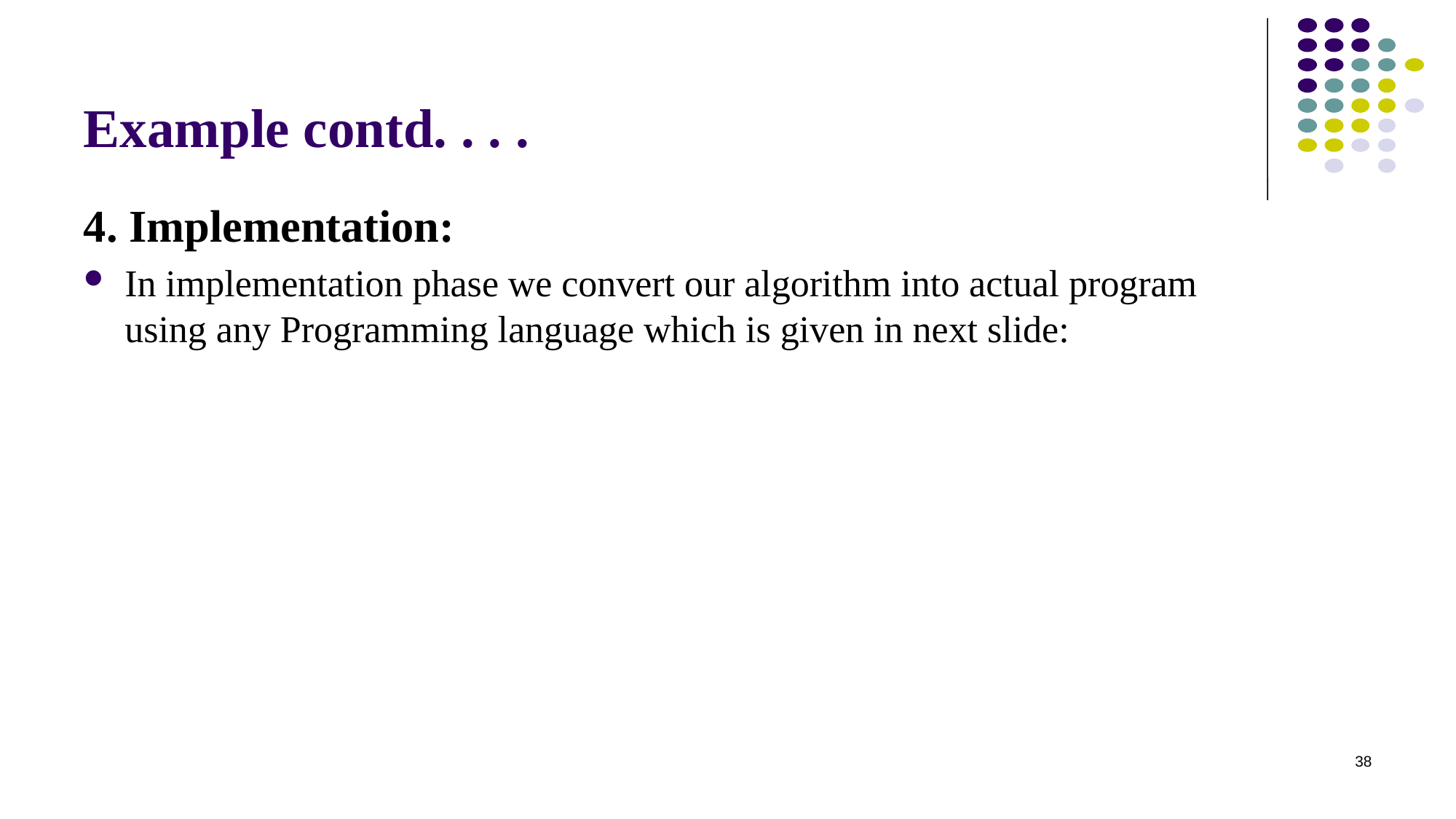

# Example contd. . . .
4. Implementation:
In implementation phase we convert our algorithm into actual program using any Programming language which is given in next slide:
38